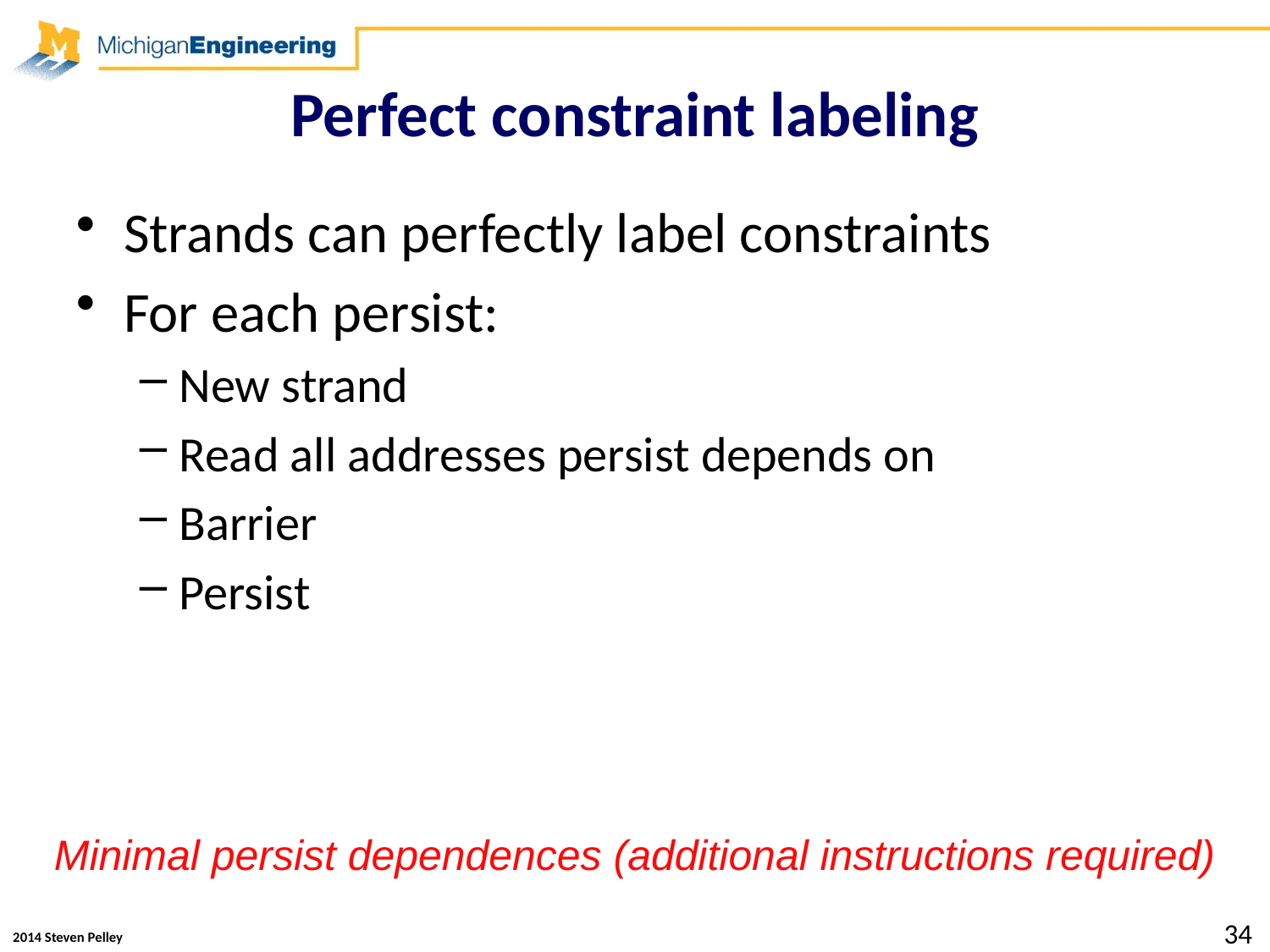

# Perfect constraint labeling
Strands can perfectly label constraints
For each persist:
New strand
Read all addresses persist depends on
Barrier
Persist
Minimal persist dependences (additional instructions required)
34